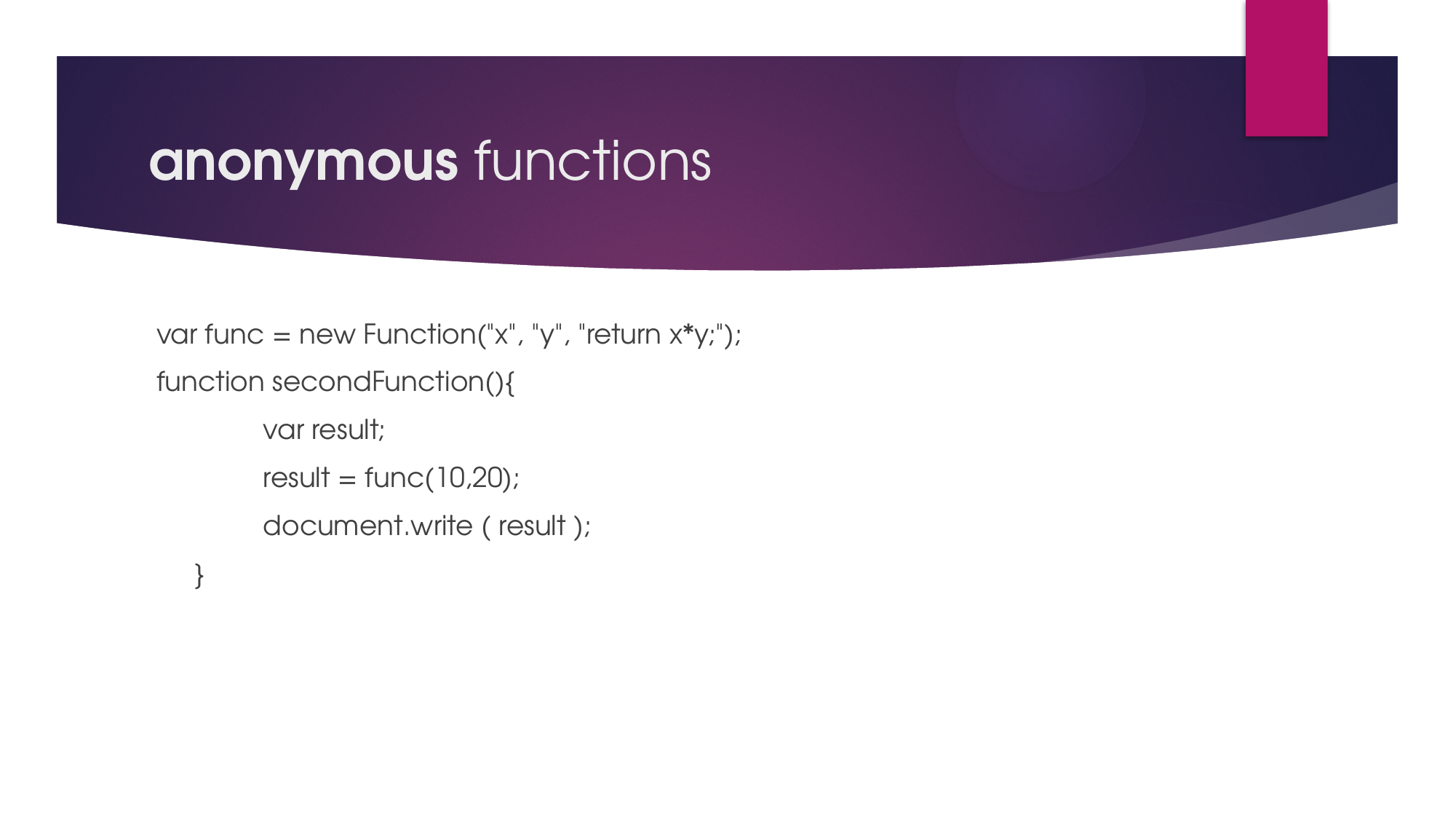

# anonymous functions
 var func = new Function("x", "y", "return x*y;");
 function secondFunction(){
               var result;
               result = func(10,20);
               document.write ( result );
      }